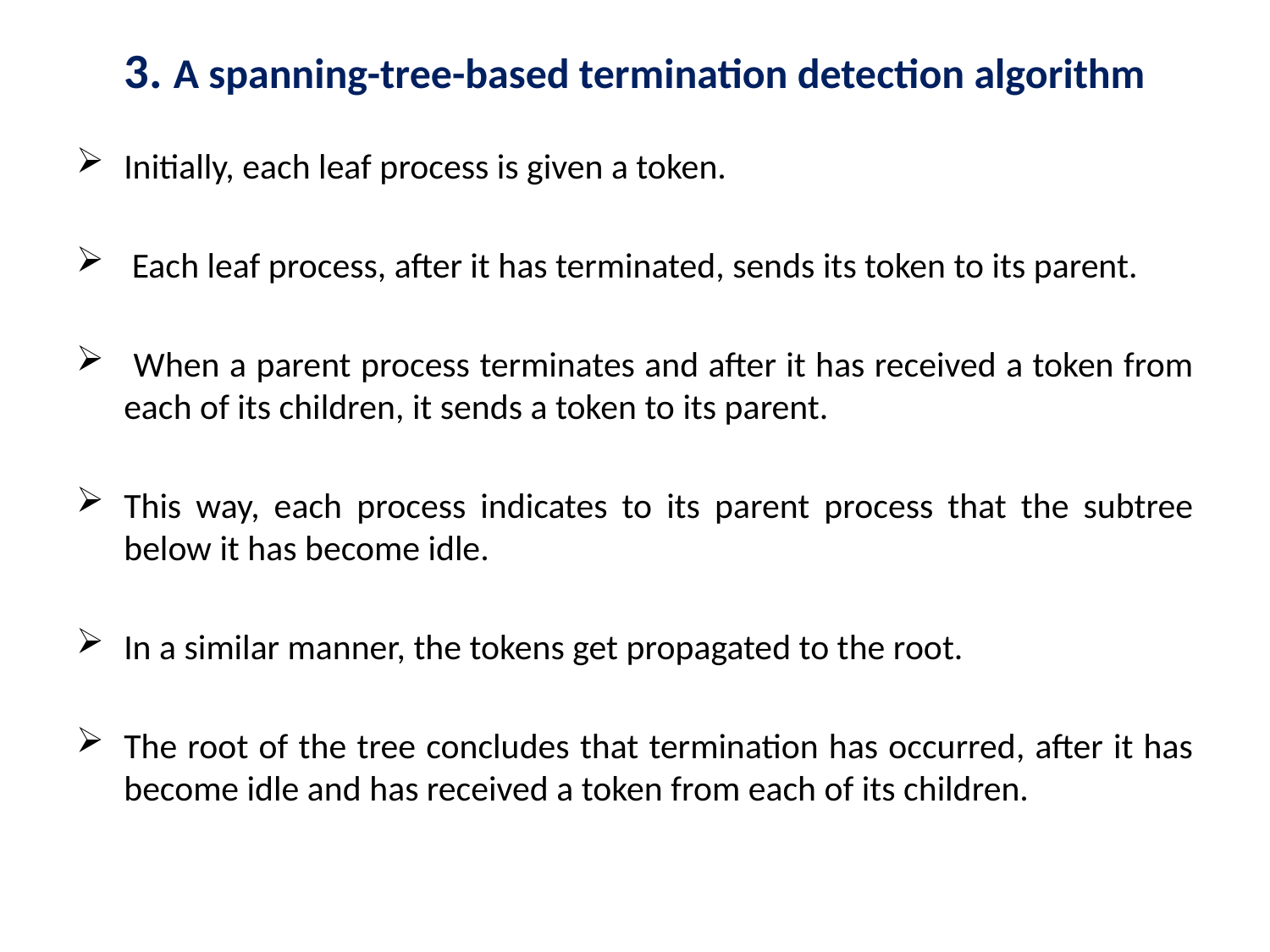

# 3. A spanning-tree-based termination detection algorithm
Initially, each leaf process is given a token.

 Each leaf process, after it has terminated, sends its token to its parent.

 When a parent process terminates and after it has received a token from each of its children, it sends a token to its parent.

This way, each process indicates to its parent process that the subtree below it has become idle.

In a similar manner, the tokens get propagated to the root.

The root of the tree concludes that termination has occurred, after it has become idle and has received a token from each of its children.